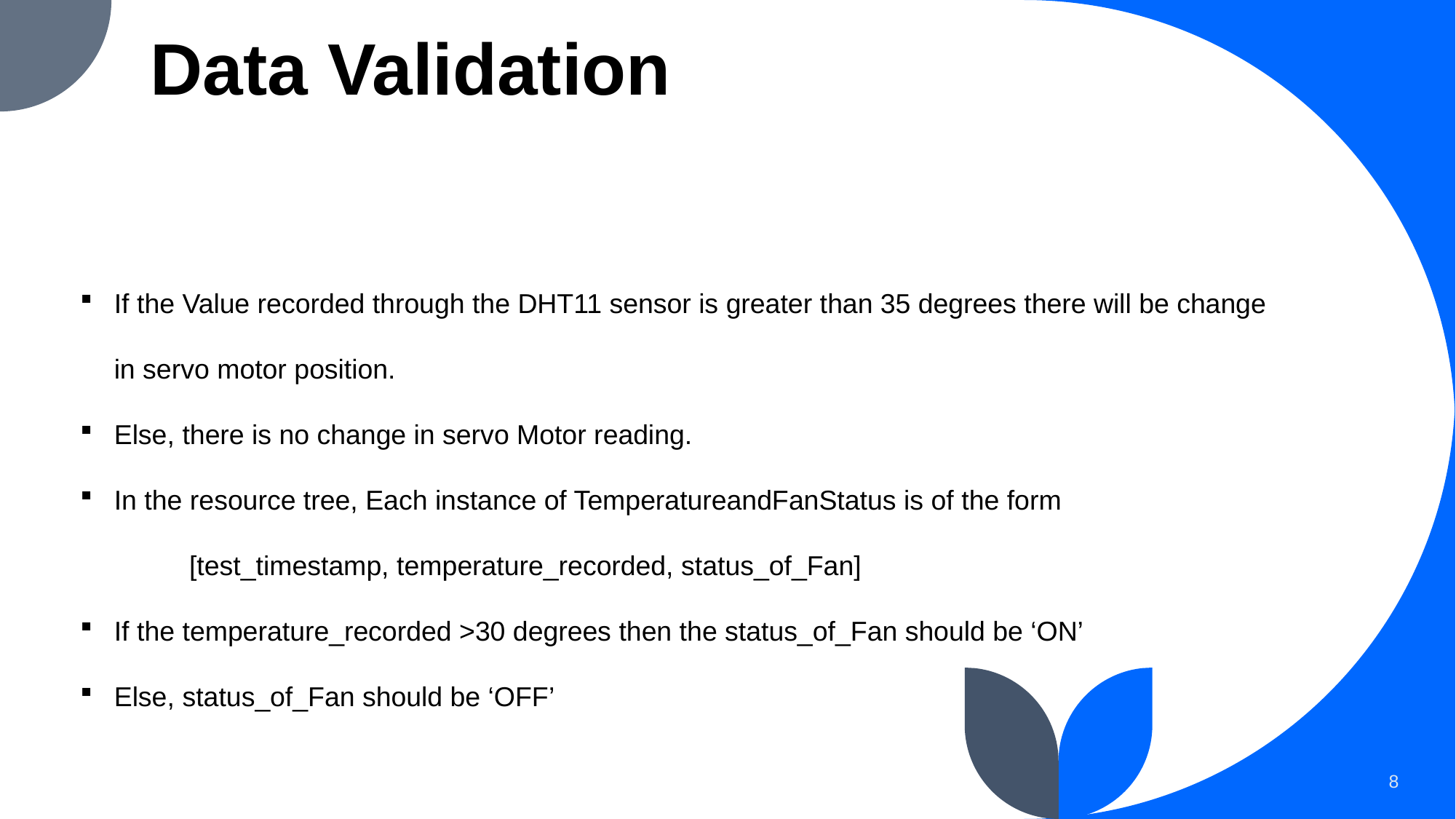

# Data Validation
If the Value recorded through the DHT11 sensor is greater than 35 degrees there will be change in servo motor position.
Else, there is no change in servo Motor reading.
In the resource tree, Each instance of TemperatureandFanStatus is of the form
	[test_timestamp, temperature_recorded, status_of_Fan]
If the temperature_recorded >30 degrees then the status_of_Fan should be ‘ON’
Else, status_of_Fan should be ‘OFF’
8